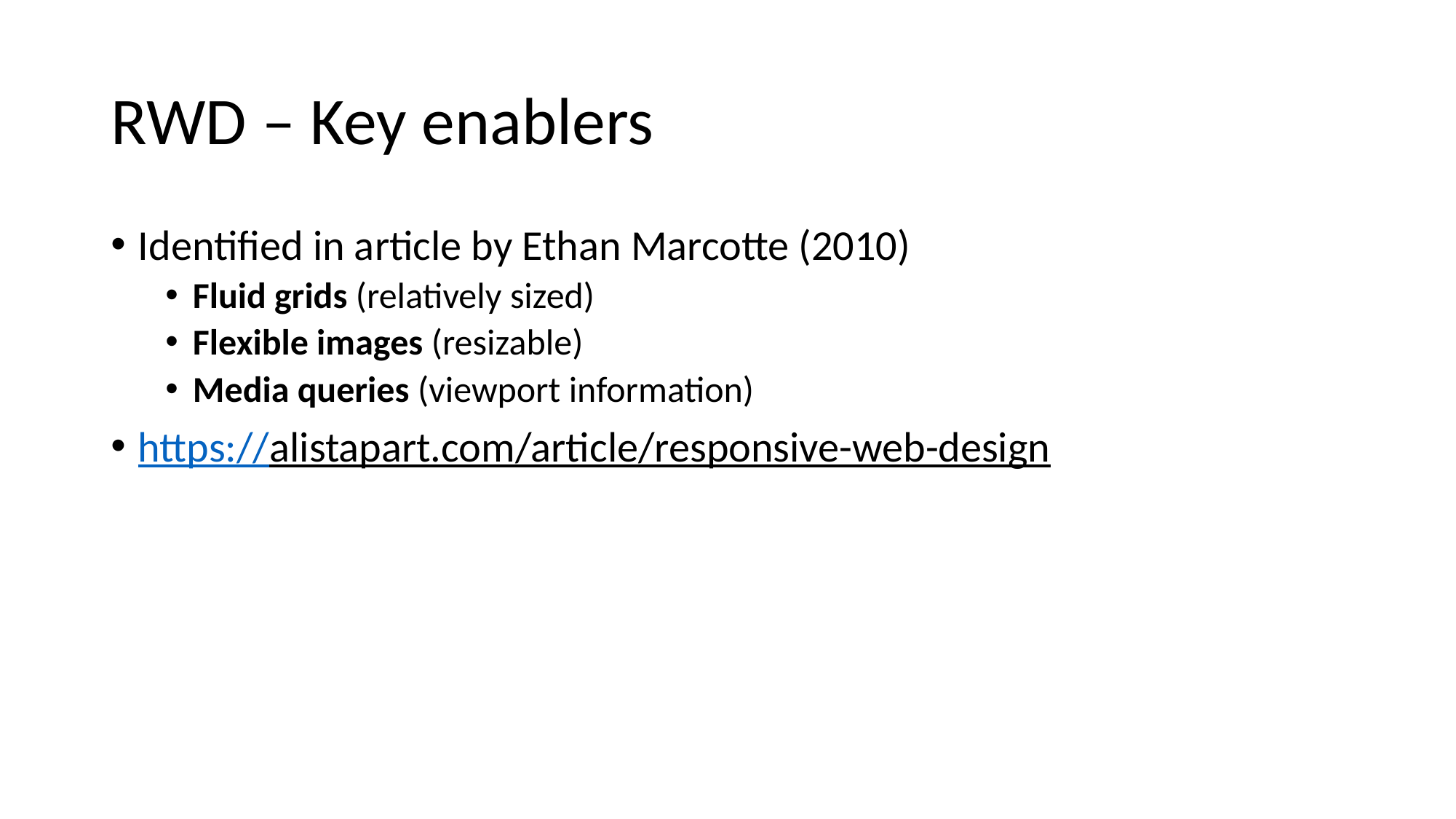

# RWD – Key enablers
Identified in article by Ethan Marcotte (2010)
Fluid grids (relatively sized)
Flexible images (resizable)
Media queries (viewport information)
https://alistapart.com/article/responsive-web-design